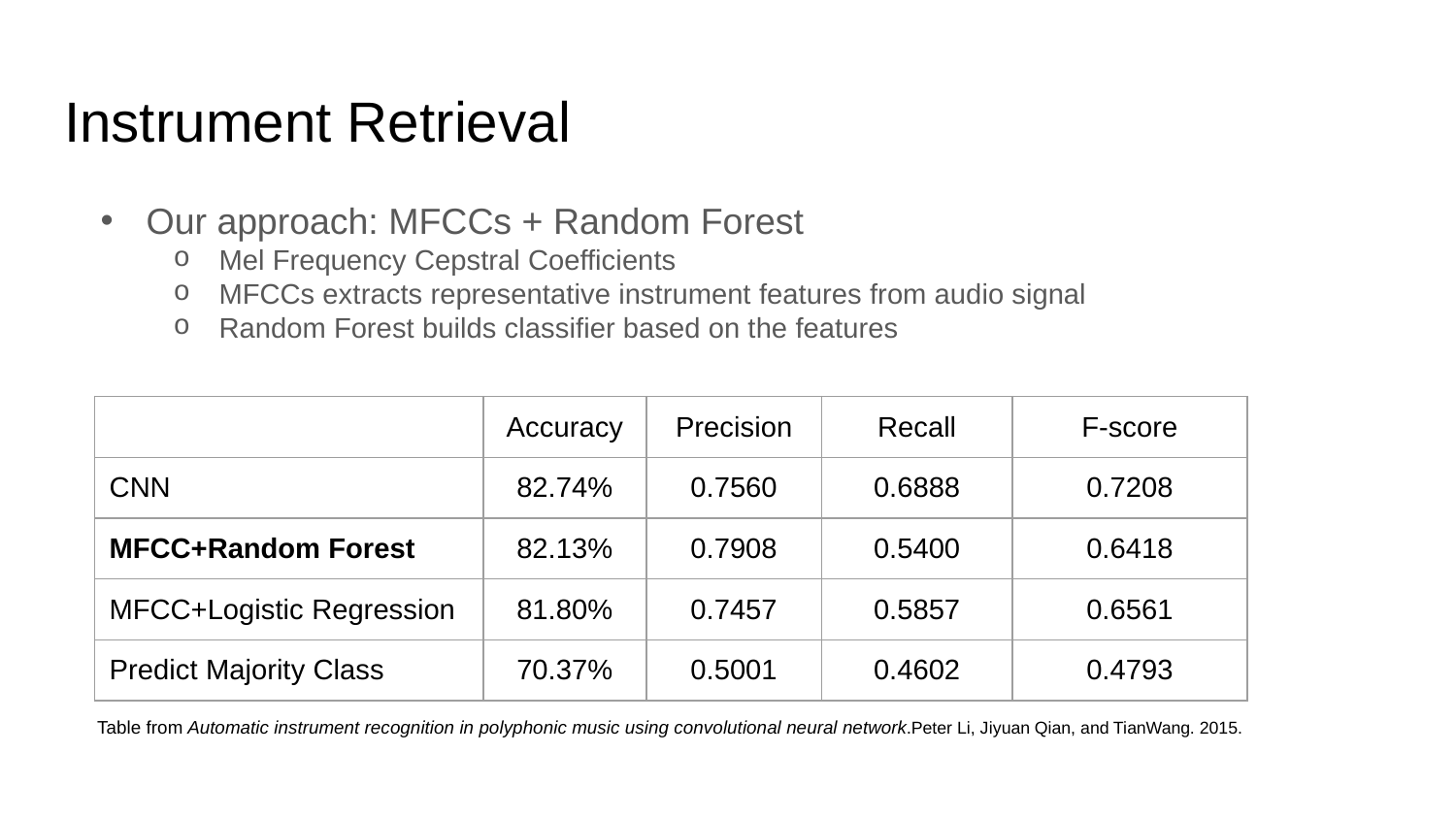

# Instrument Retrieval
Our approach: MFCCs + Random Forest
Mel Frequency Cepstral Coefficients
MFCCs extracts representative instrument features from audio signal
Random Forest builds classifier based on the features
|  | Accuracy | Precision | Recall | F-score |
| --- | --- | --- | --- | --- |
| CNN | 82.74% | 0.7560 | 0.6888 | 0.7208 |
| MFCC+Random Forest | 82.13% | 0.7908 | 0.5400 | 0.6418 |
| MFCC+Logistic Regression | 81.80% | 0.7457 | 0.5857 | 0.6561 |
| Predict Majority Class | 70.37% | 0.5001 | 0.4602 | 0.4793 |

Table from Automatic instrument recognition in polyphonic music using convolutional neural network.Peter Li, Jiyuan Qian, and TianWang. 2015.